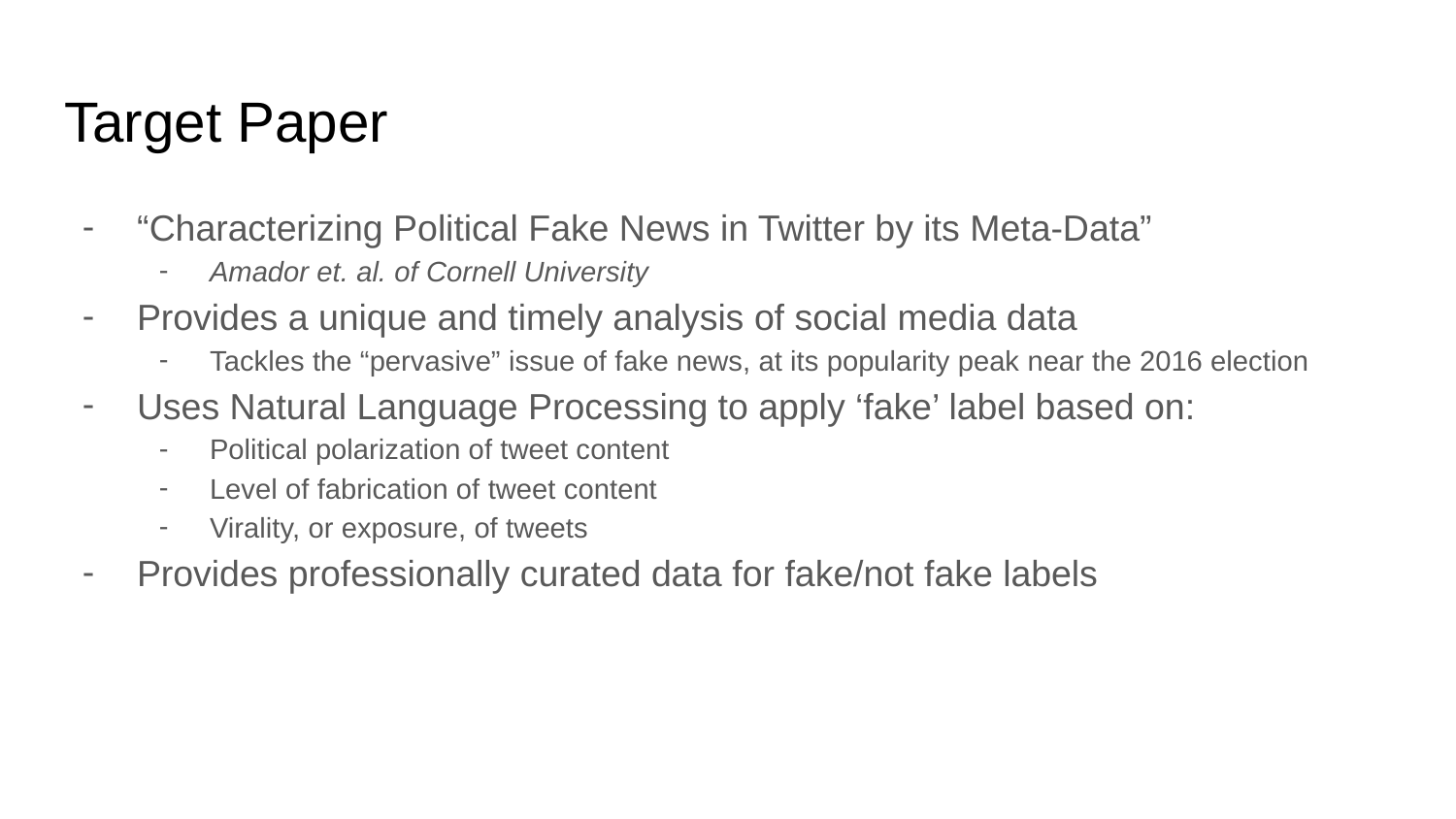

# Target Paper
“Characterizing Political Fake News in Twitter by its Meta-Data”
Amador et. al. of Cornell University
Provides a unique and timely analysis of social media data
Tackles the “pervasive” issue of fake news, at its popularity peak near the 2016 election
Uses Natural Language Processing to apply ‘fake’ label based on:
Political polarization of tweet content
Level of fabrication of tweet content
Virality, or exposure, of tweets
Provides professionally curated data for fake/not fake labels